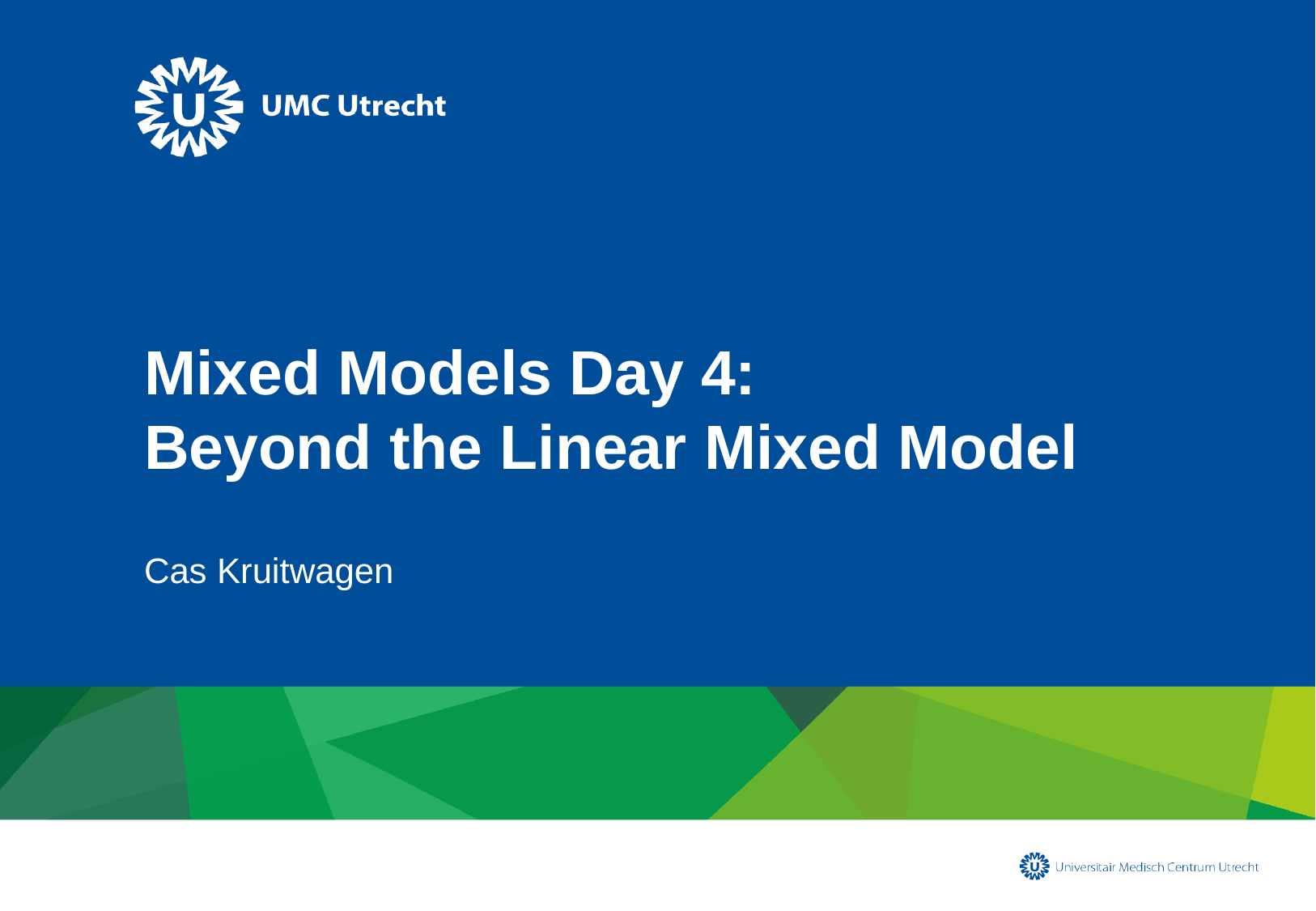

# Mixed Models Day 4: Beyond the Linear Mixed Model
Cas Kruitwagen